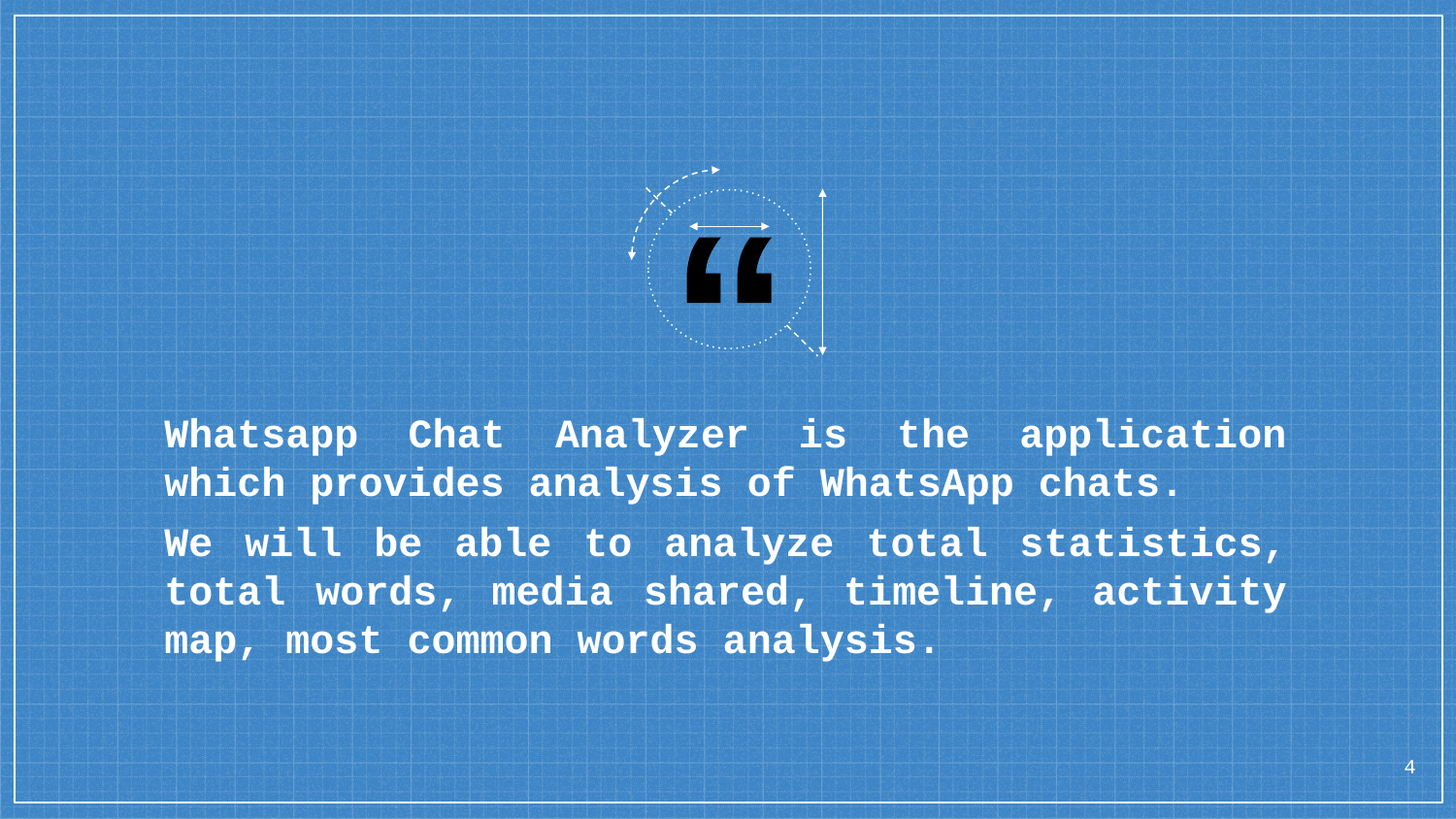

Whatsapp Chat Analyzer is the application which provides analysis of WhatsApp chats.
We will be able to analyze total statistics, total words, media shared, timeline, activity map, most common words analysis.
4